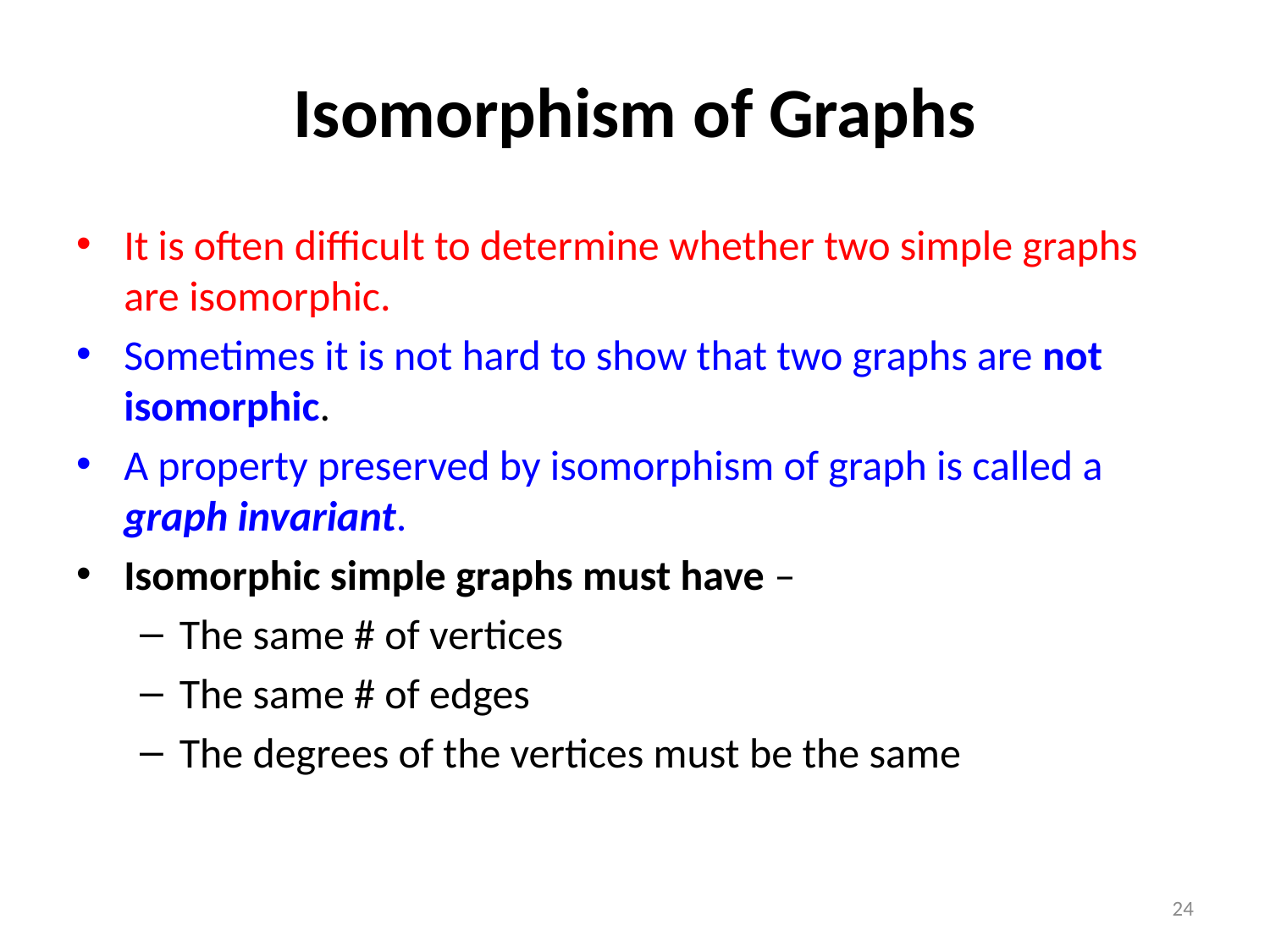

# Isomorphism of Graphs
It is often difficult to determine whether two simple graphs are isomorphic.
Sometimes it is not hard to show that two graphs are not isomorphic.
A property preserved by isomorphism of graph is called a graph invariant.
Isomorphic simple graphs must have –
The same # of vertices
The same # of edges
The degrees of the vertices must be the same
24